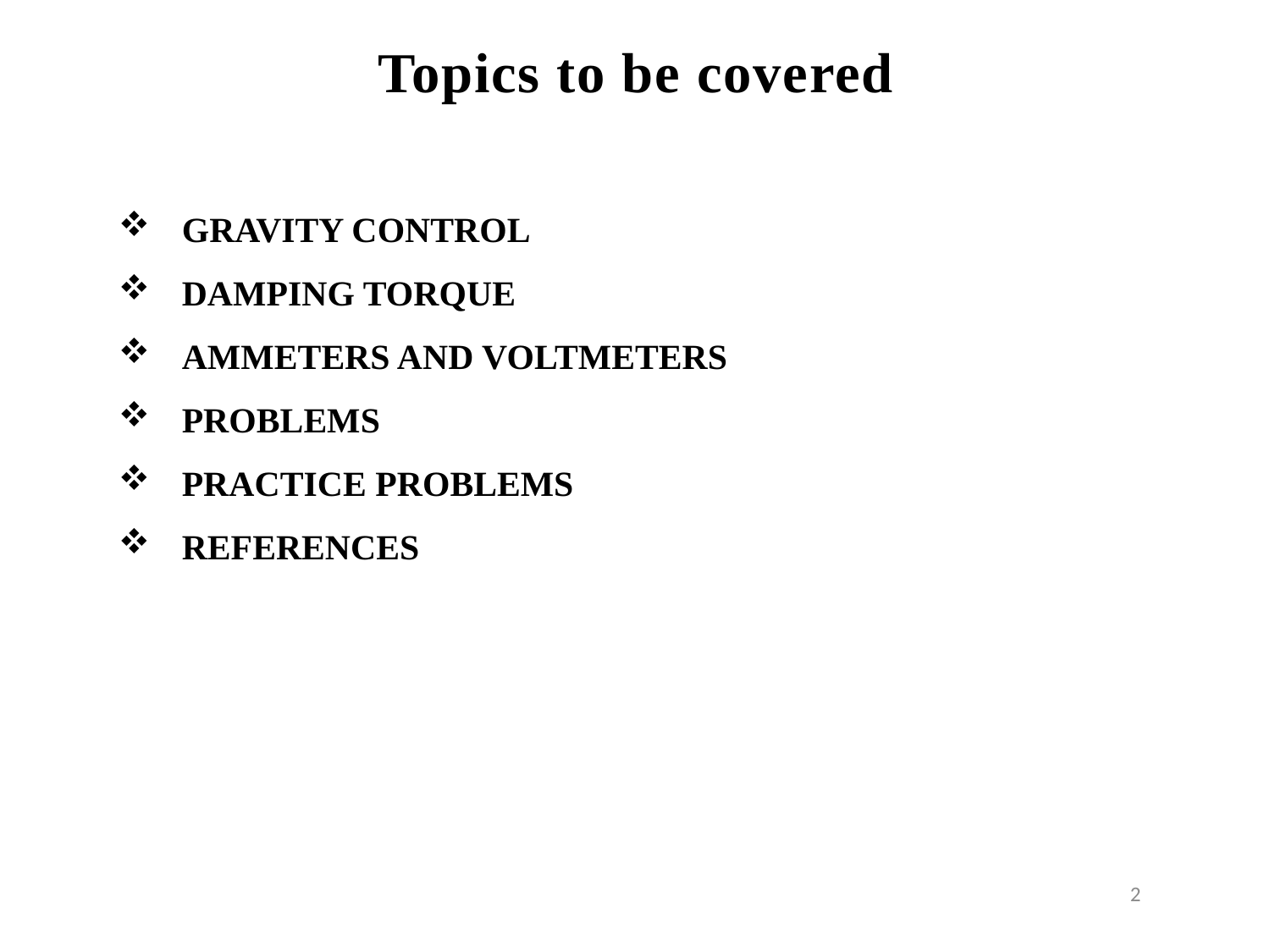

Topics to be covered
GRAVITY CONTROL
DAMPING TORQUE
AMMETERS AND VOLTMETERS
PROBLEMS
PRACTICE PROBLEMS
REFERENCES
2